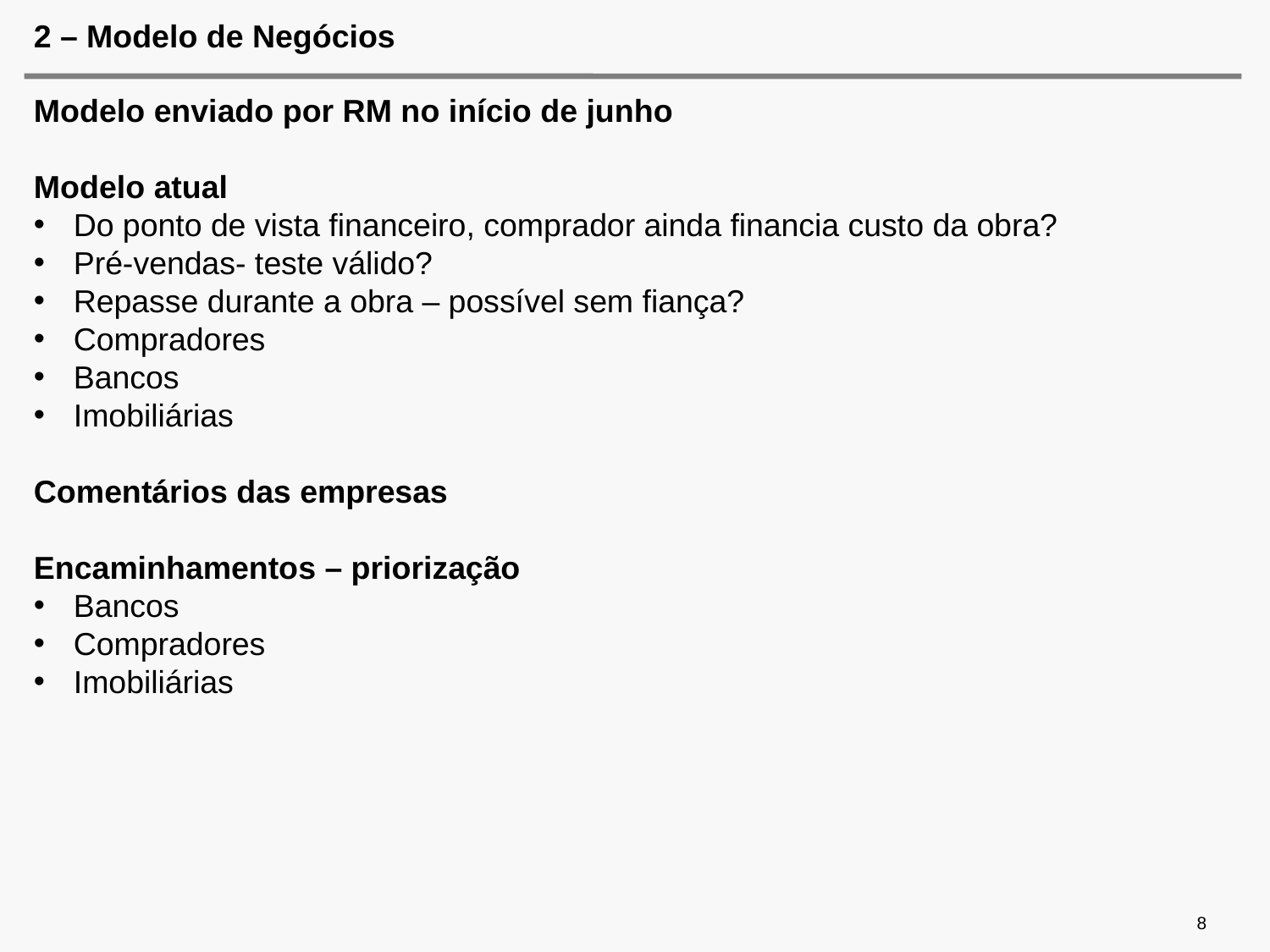

# 2 – Modelo de Negócios

Modelo enviado por RM no início de junho

Modelo atual
Do ponto de vista financeiro, comprador ainda financia custo da obra?
Pré-vendas- teste válido?
Repasse durante a obra – possível sem fiança?
Compradores
Bancos
Imobiliárias

Comentários das empresas

Encaminhamentos – priorização
Bancos
Compradores
Imobiliárias

8